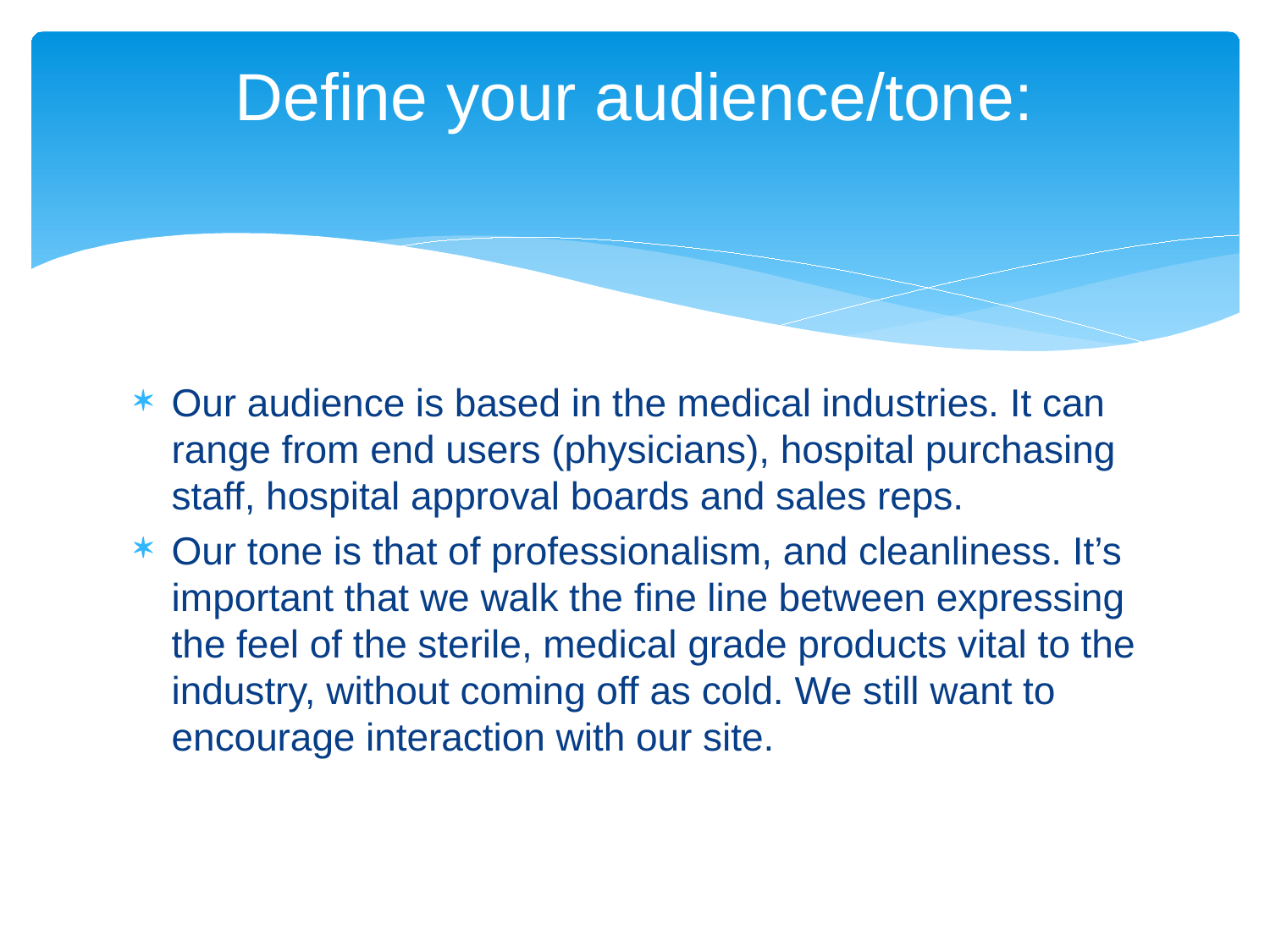

# Define your audience/tone:
Our audience is based in the medical industries. It can range from end users (physicians), hospital purchasing staff, hospital approval boards and sales reps.
Our tone is that of professionalism, and cleanliness. It’s important that we walk the fine line between expressing the feel of the sterile, medical grade products vital to the industry, without coming off as cold. We still want to encourage interaction with our site.